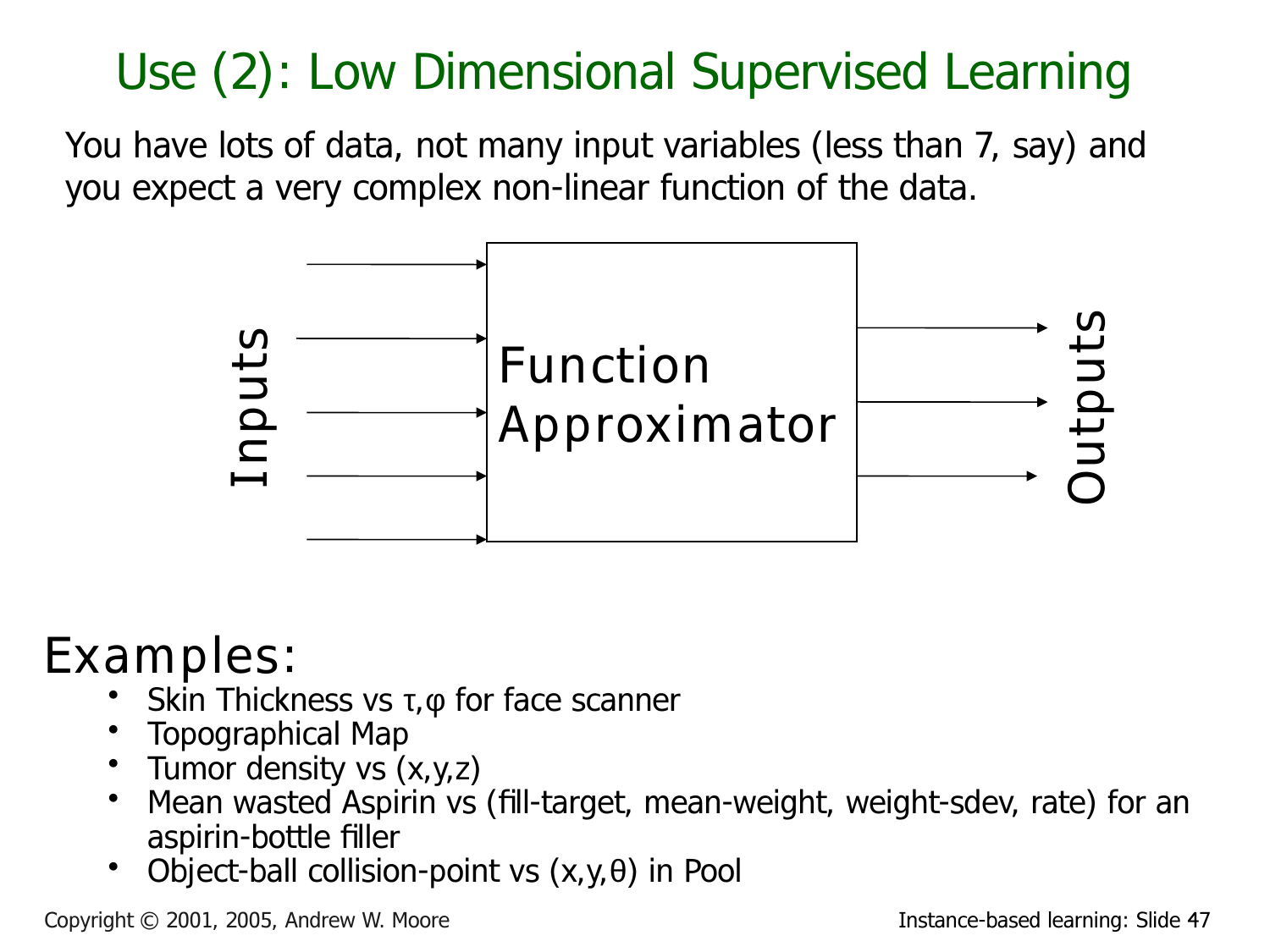

# Use (2): Low Dimensional Supervised Learning
You have lots of data, not many input variables (less than 7, say) and you expect a very complex non-linear function of the data.

Function Approximator

Outputs
Inputs

Examples:
Skin Thickness vs τ,φ for face scanner
Topographical Map
Tumor density vs (x,y,z)
Mean wasted Aspirin vs (fill-target, mean-weight, weight-sdev, rate) for an aspirin-bottle filler
Object-ball collision-point vs (x,y,θ) in Pool
Copyright © 2001, 2005, Andrew W. Moore